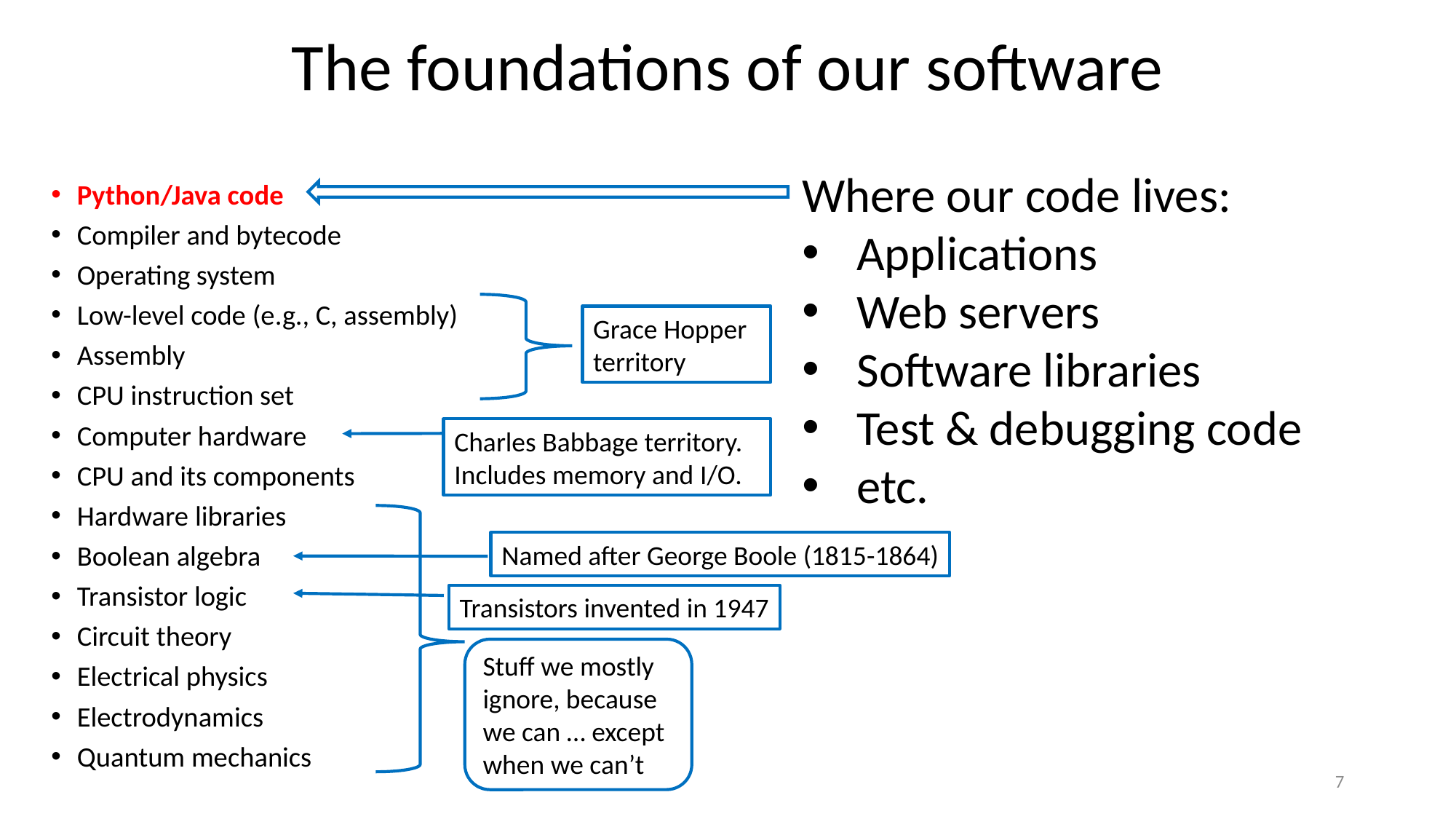

# The foundations of our software
Where our code lives:
Applications
Web servers
Software libraries
Test & debugging code
etc.
Python/Java code
Compiler and bytecode
Operating system
Low-level code (e.g., C, assembly)
Assembly
CPU instruction set
Computer hardware
CPU and its components
Hardware libraries
Boolean algebra
Transistor logic
Circuit theory
Electrical physics
Electrodynamics
Quantum mechanics

Grace Hopper
territory
Charles Babbage territory.
Includes memory and I/O.

Named after George Boole (1815-1864)
Transistors invented in 1947
Stuff we mostly
ignore, because we can … except
when we can’t
7